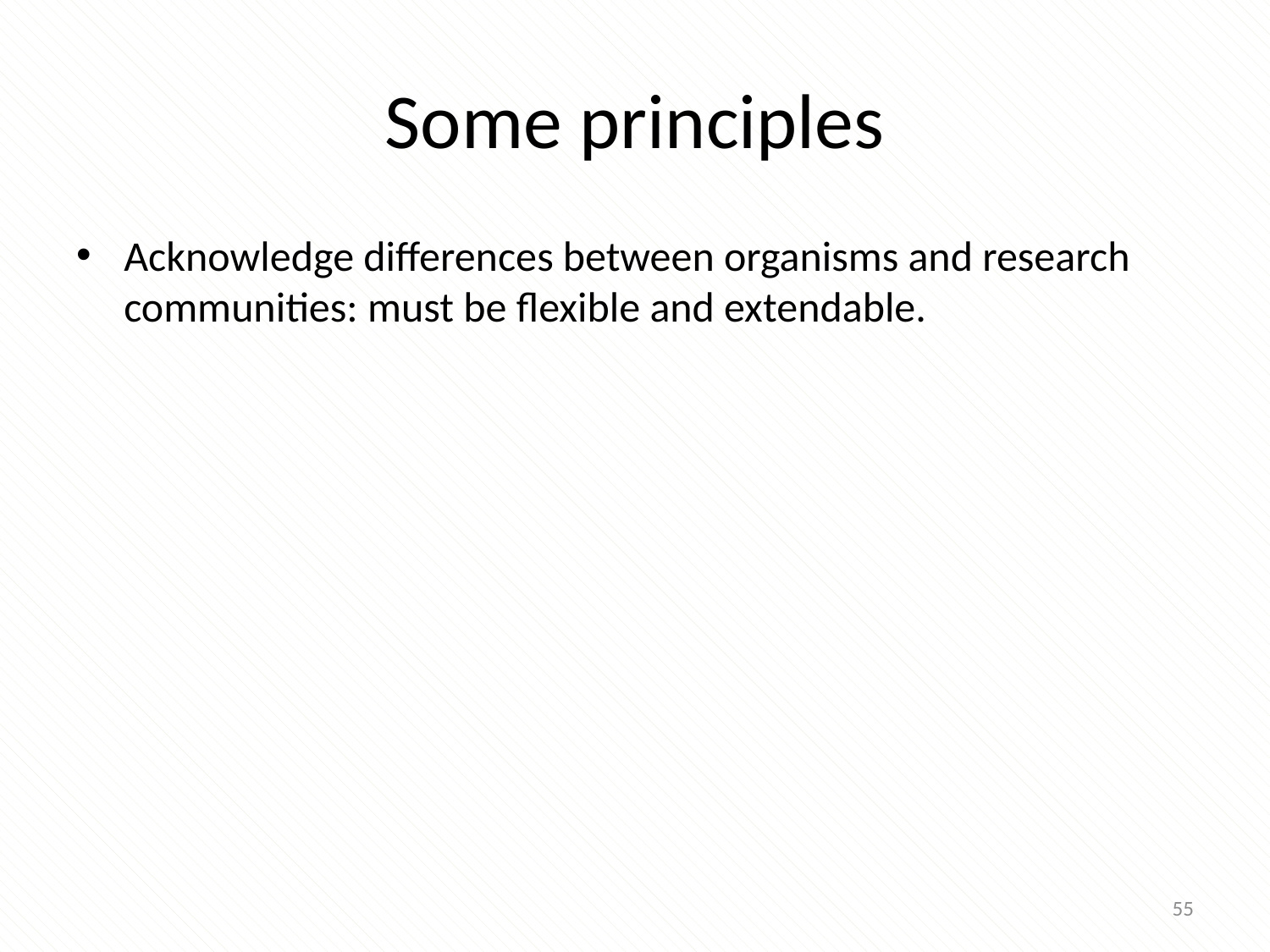

# Some principles
Acknowledge differences between organisms and research communities: must be flexible and extendable.
55